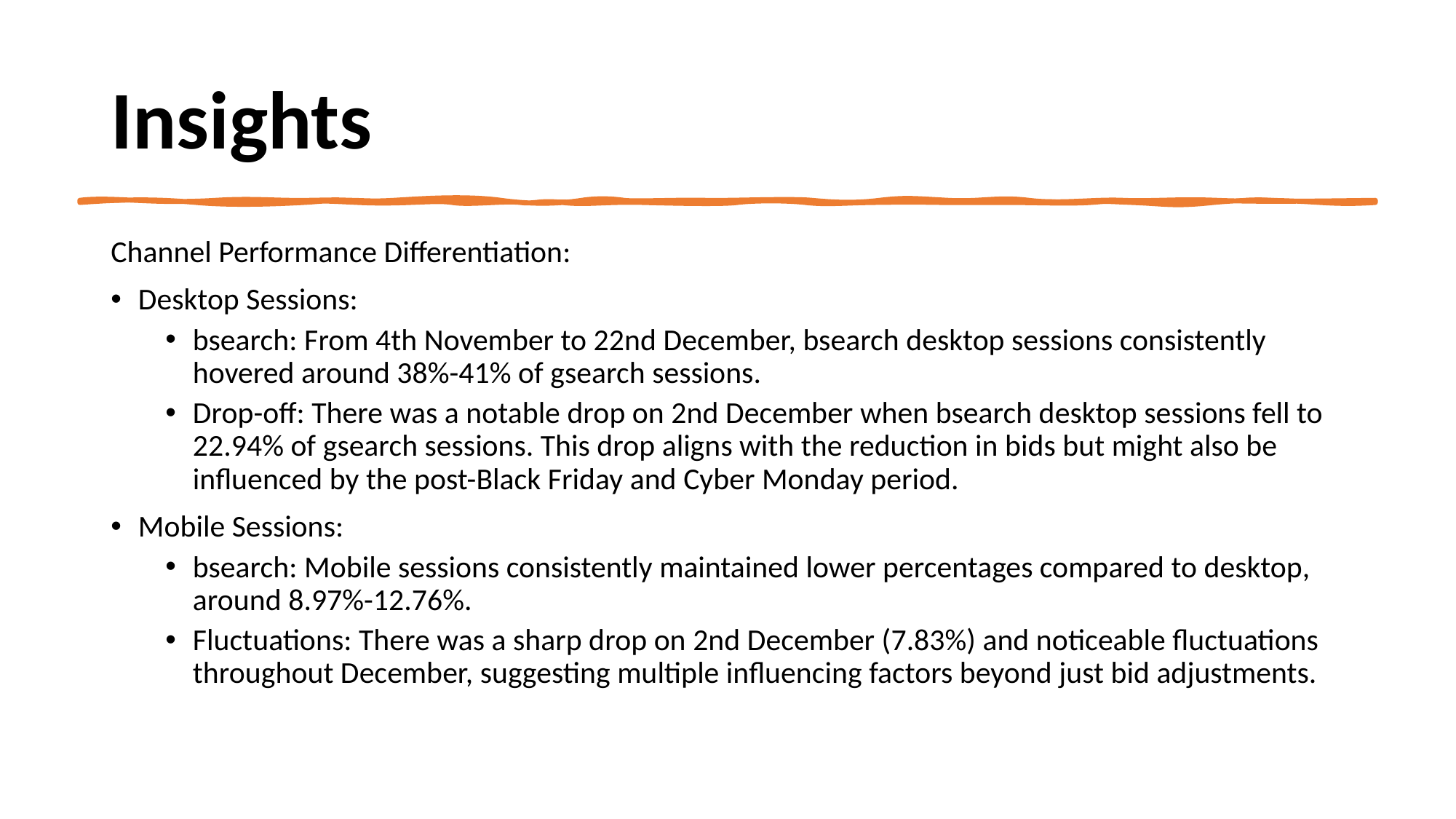

# Insights

Channel Performance Differentiation:
Desktop Sessions:
bsearch: From 4th November to 22nd December, bsearch desktop sessions consistently hovered around 38%-41% of gsearch sessions.
Drop-off: There was a notable drop on 2nd December when bsearch desktop sessions fell to 22.94% of gsearch sessions. This drop aligns with the reduction in bids but might also be influenced by the post-Black Friday and Cyber Monday period.
Mobile Sessions:
bsearch: Mobile sessions consistently maintained lower percentages compared to desktop, around 8.97%-12.76%.
Fluctuations: There was a sharp drop on 2nd December (7.83%) and noticeable fluctuations throughout December, suggesting multiple influencing factors beyond just bid adjustments.